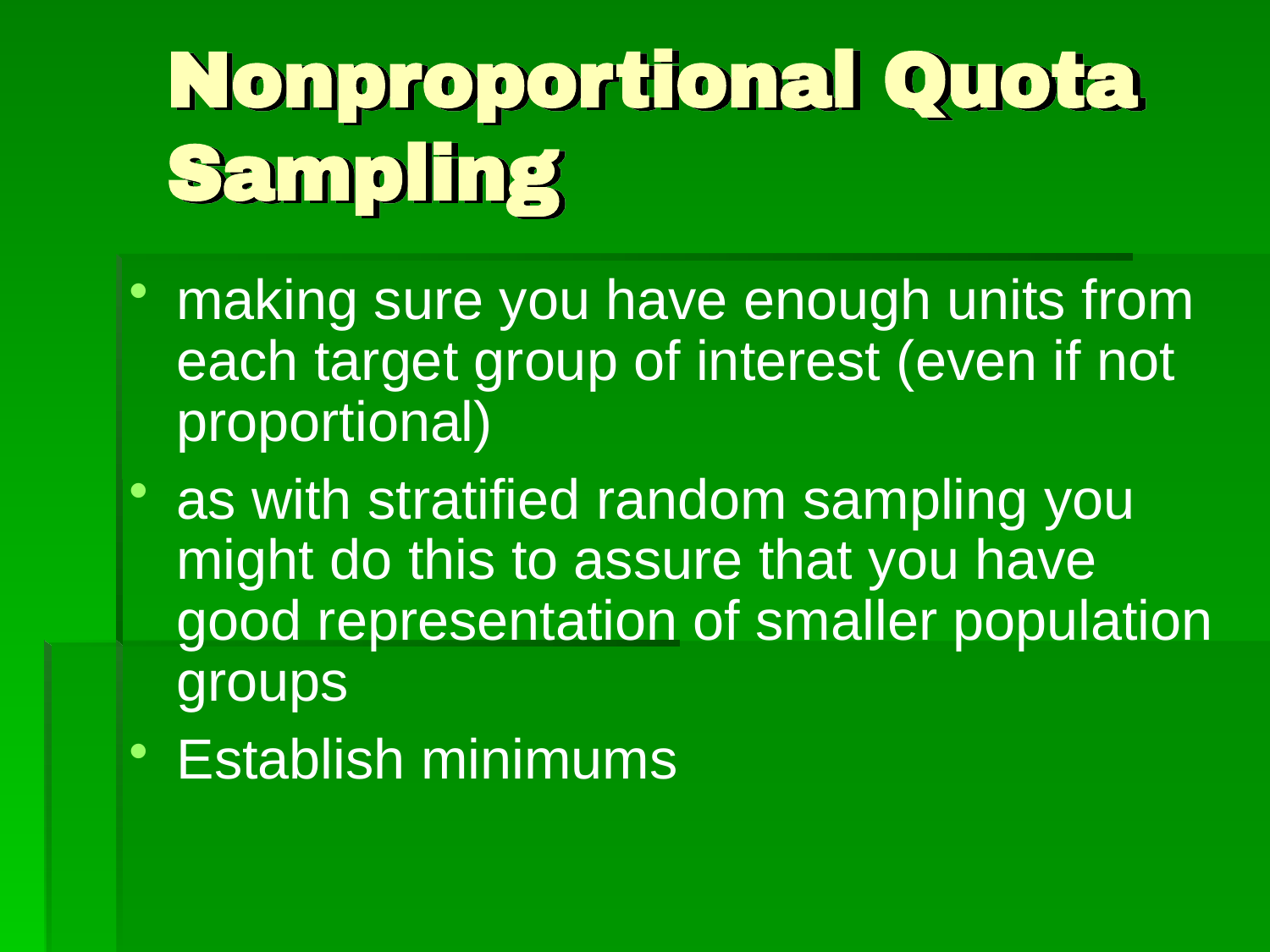

# Nonproportional Quota Sampling
making sure you have enough units from each target group of interest (even if not proportional)
as with stratified random sampling you might do this to assure that you have good representation of smaller population groups
Establish minimums